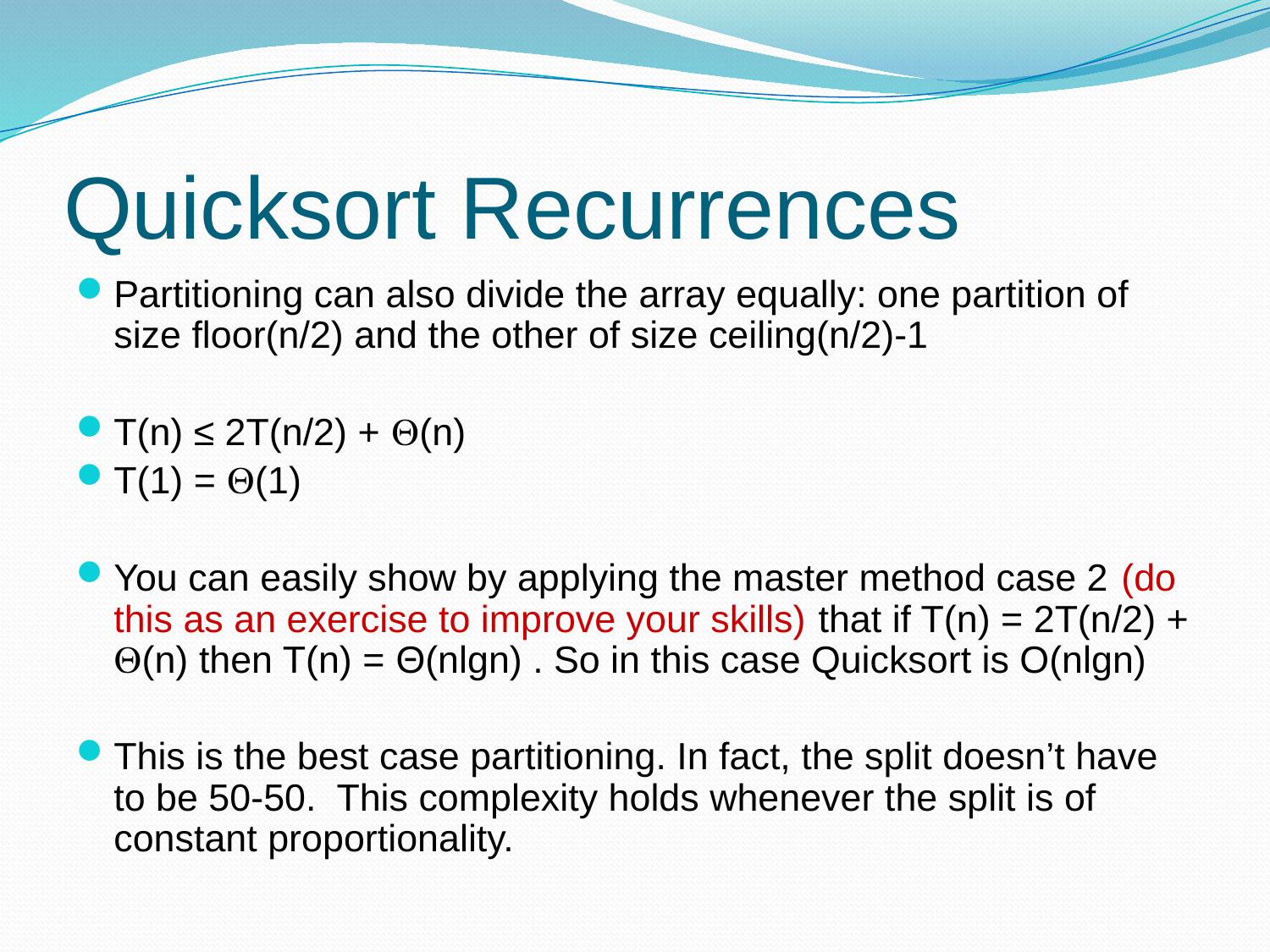

# Quicksort Recurrences
Partitioning can also divide the array equally: one partition of size floor(n/2) and the other of size ceiling(n/2)-1

T(n) ≤ 2T(n/2) + Θ(n)
T(1) = Θ(1)

You can easily show by applying the master method case 2 (do this as an exercise to improve your skills) that if T(n) = 2T(n/2) + Θ(n) then T(n) = Θ(nlgn) . So in this case Quicksort is O(nlgn)

This is the best case partitioning. In fact, the split doesn’t have to be 50-50.  This complexity holds whenever the split is of constant proportionality.